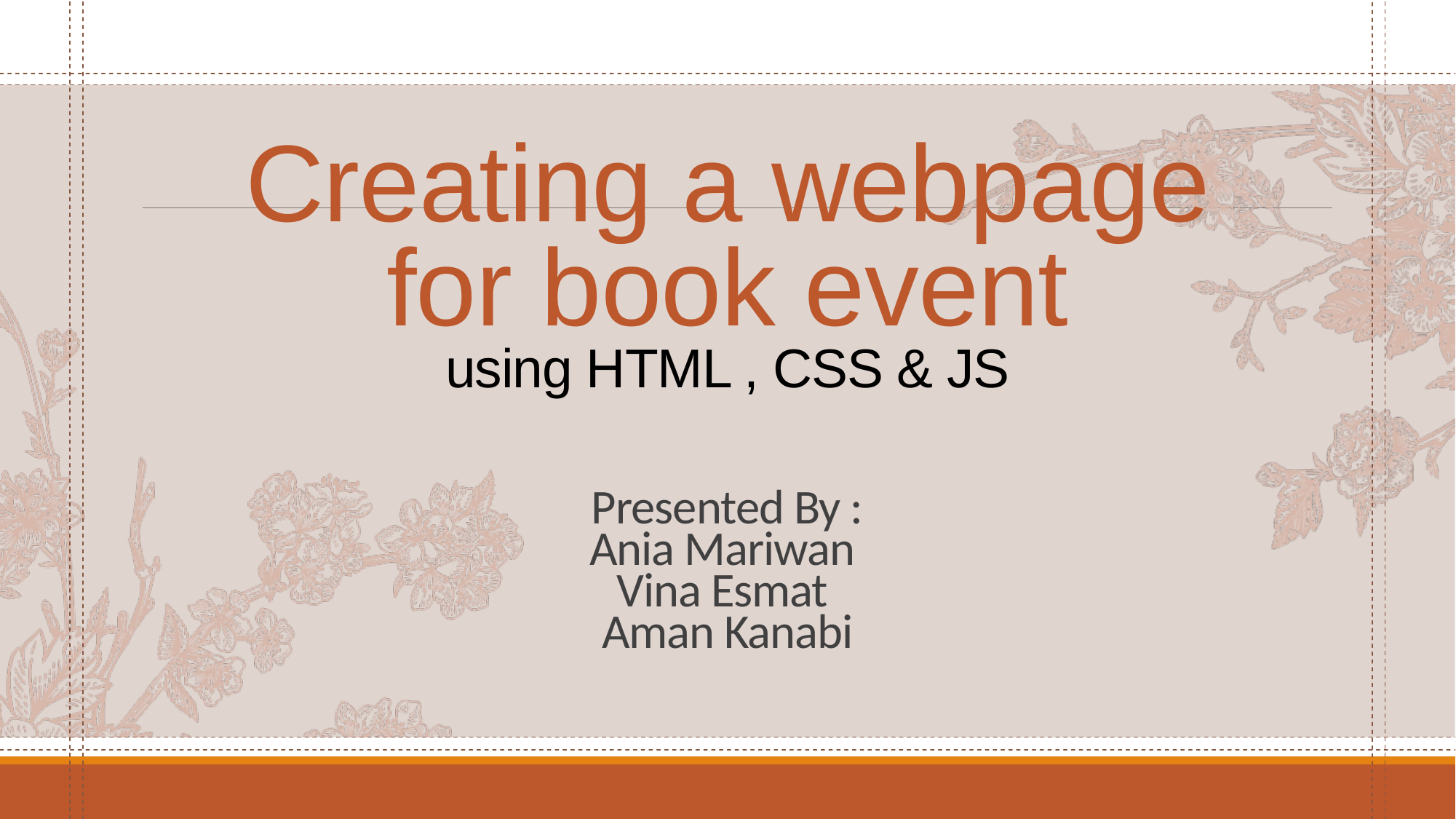

# Creating a webpage for book event using HTML , CSS & JS Presented By : Ania Mariwan Vina Esmat Aman Kanabi